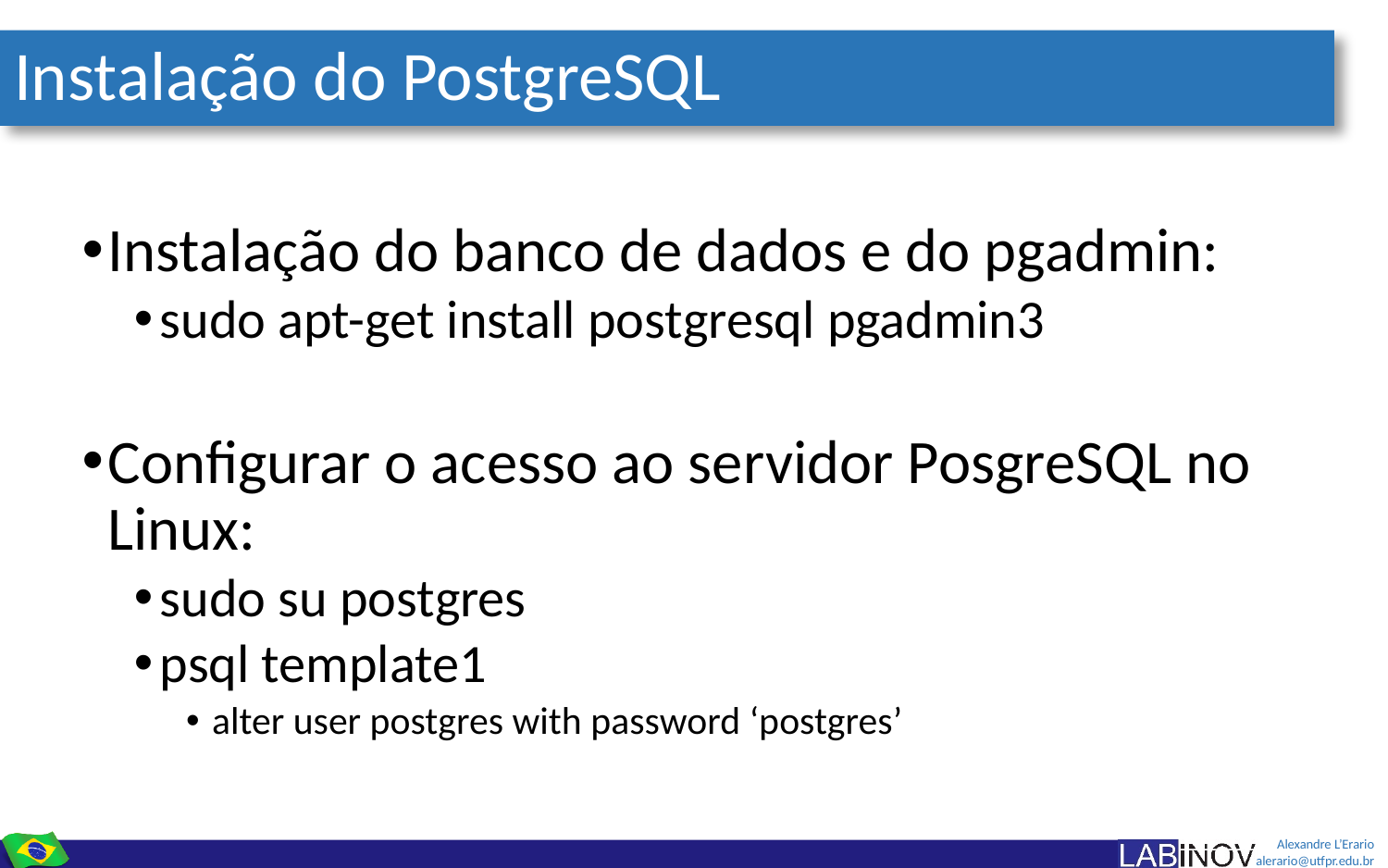

# Instalação do PostgreSQL
Instalação do banco de dados e do pgadmin:
sudo apt-get install postgresql pgadmin3

Configurar o acesso ao servidor PosgreSQL no Linux:
sudo su postgres
psql template1
alter user postgres with password ‘postgres’